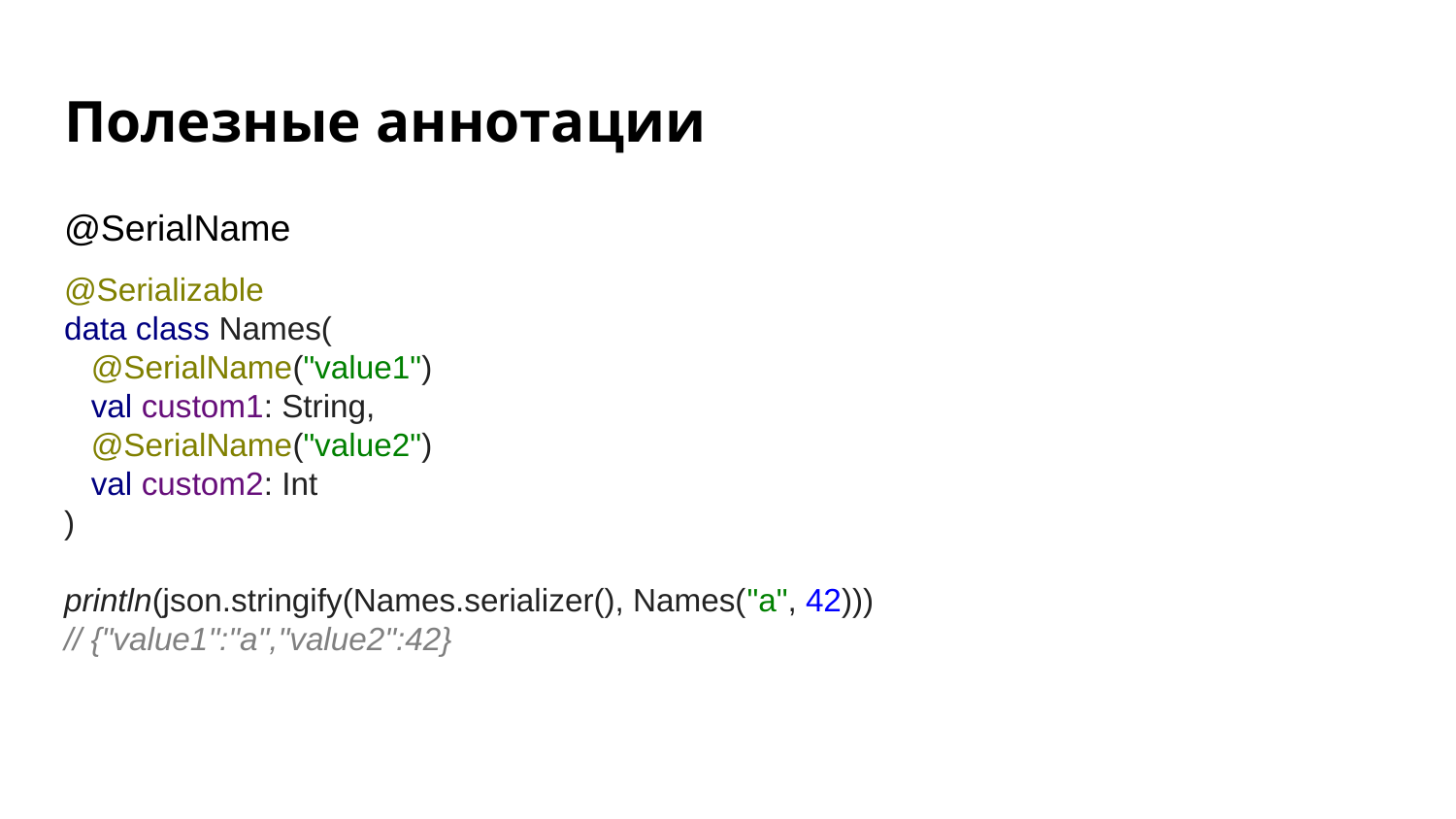

# Полезные аннотации
@SerialName

@Serializable
data class Names(
   @SerialName("value1")
   val custom1: String,
   @SerialName("value2")
   val custom2: Int
)

println(json.stringify(Names.serializer(), Names("a", 42)))
// {"value1":"a","value2":42}